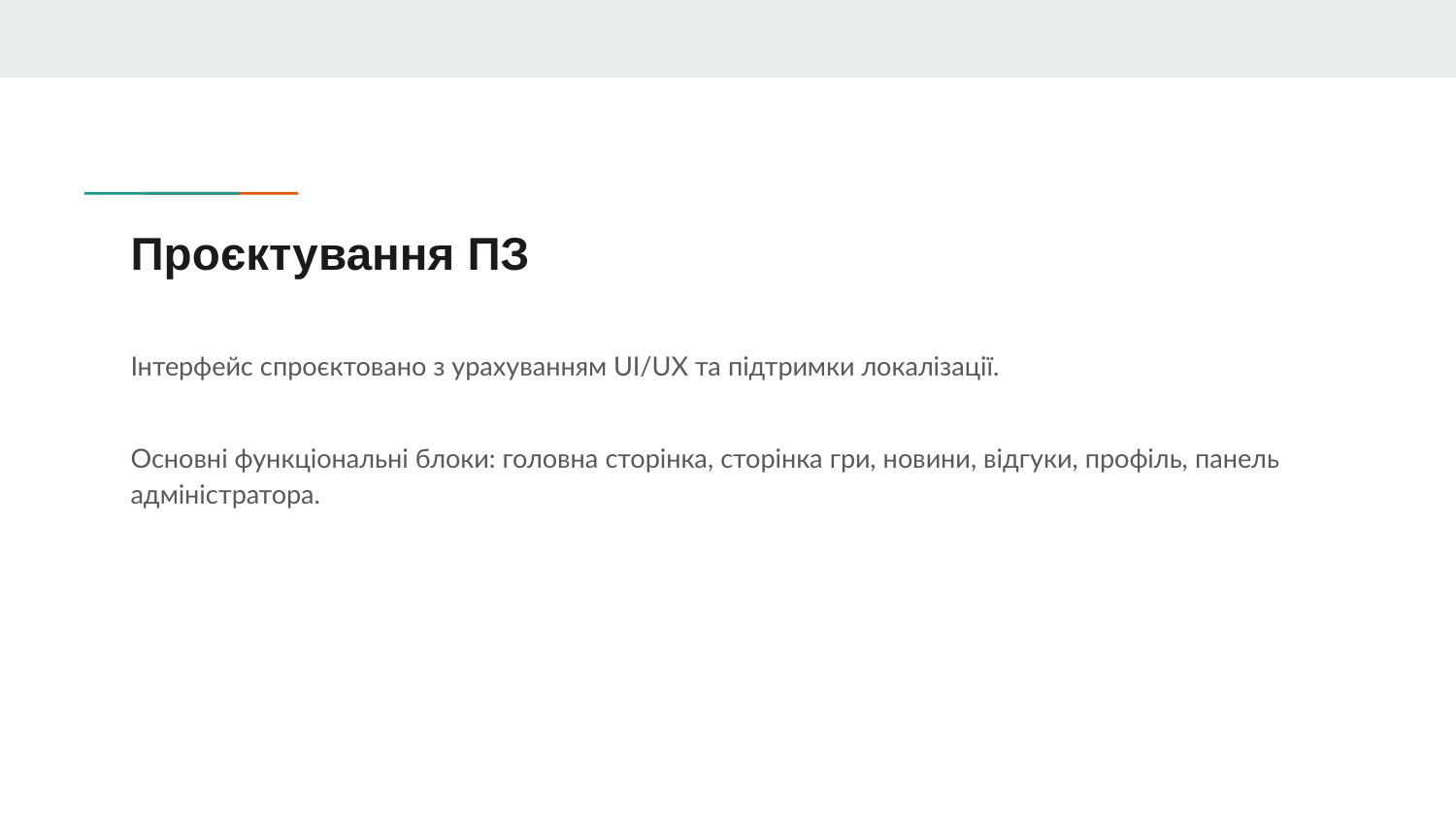

# Проєктування ПЗ
Інтерфейс спроєктовано з урахуванням UI/UX та підтримки локалізації.
Основні функціональні блоки: головна сторінка, сторінка гри, новини, відгуки, профіль, панель адміністратора.